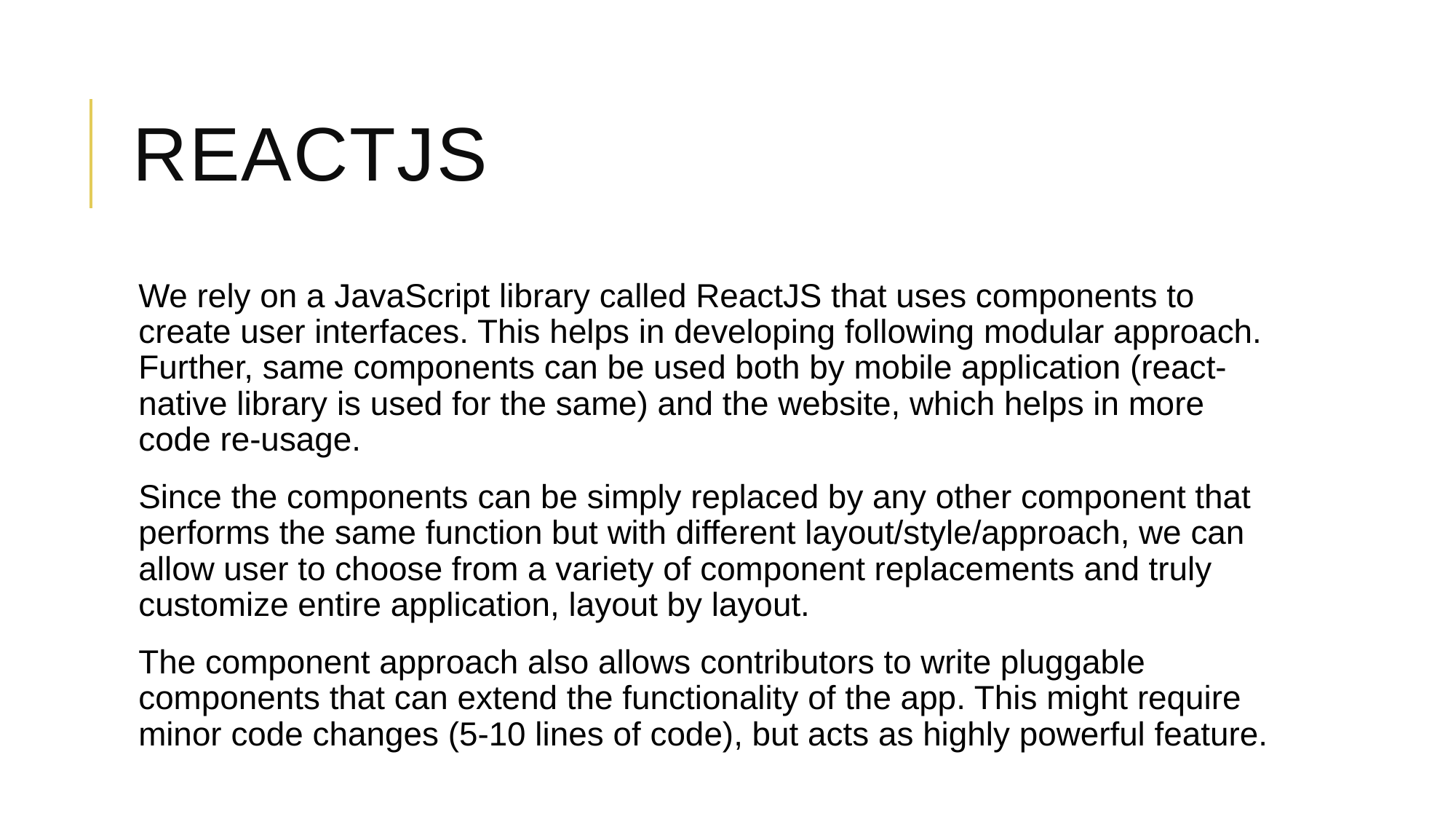

# ReactJS
We rely on a JavaScript library called ReactJS that uses components to create user interfaces. This helps in developing following modular approach. Further, same components can be used both by mobile application (react-native library is used for the same) and the website, which helps in more code re-usage.
Since the components can be simply replaced by any other component that performs the same function but with different layout/style/approach, we can allow user to choose from a variety of component replacements and truly customize entire application, layout by layout.
The component approach also allows contributors to write pluggable components that can extend the functionality of the app. This might require minor code changes (5-10 lines of code), but acts as highly powerful feature.